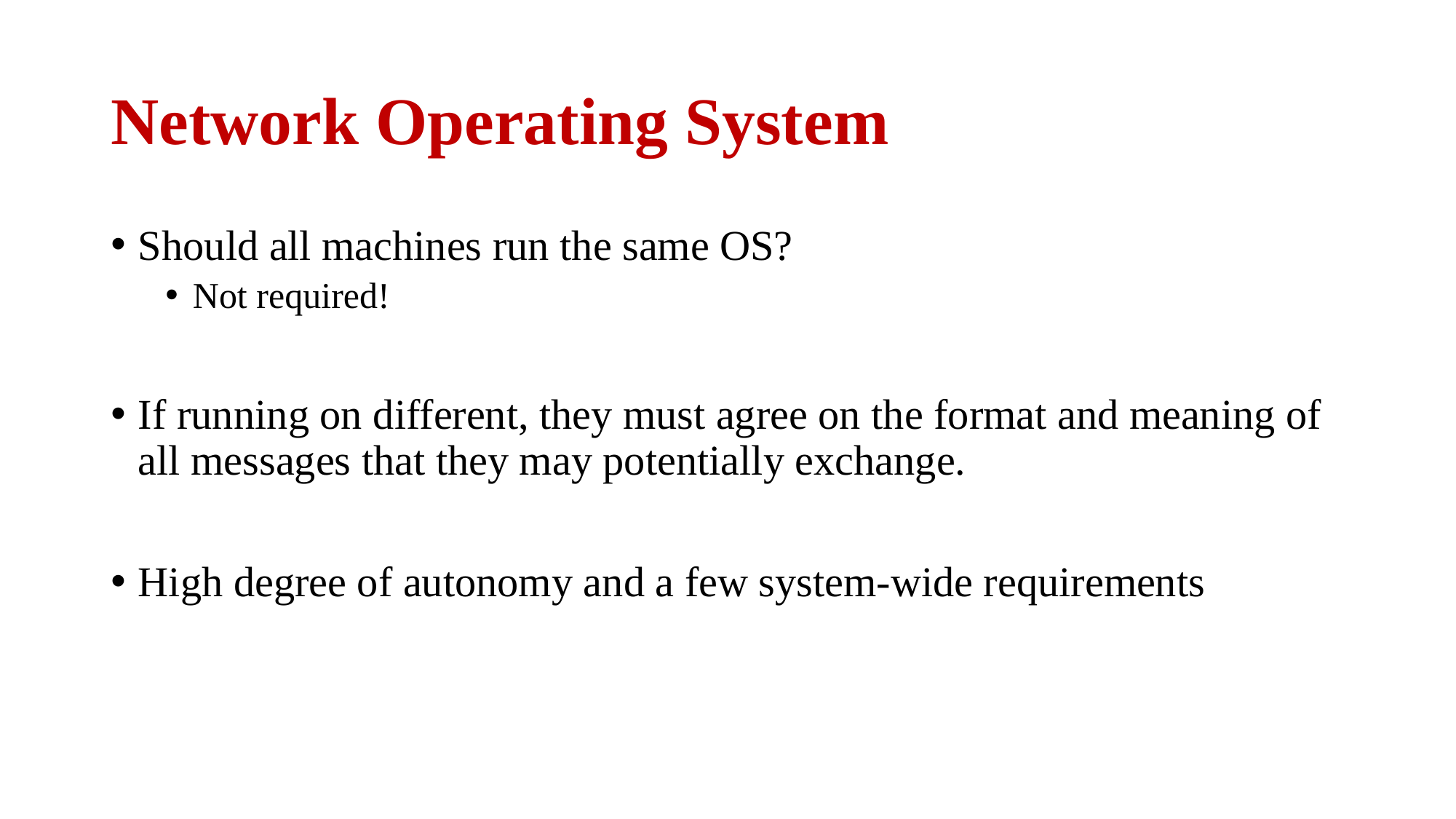

# Network Operating System
Should all machines run the same OS?
Not required!

If running on different, they must agree on the format and meaning of all messages that they may potentially exchange.

High degree of autonomy and a few system-wide requirements